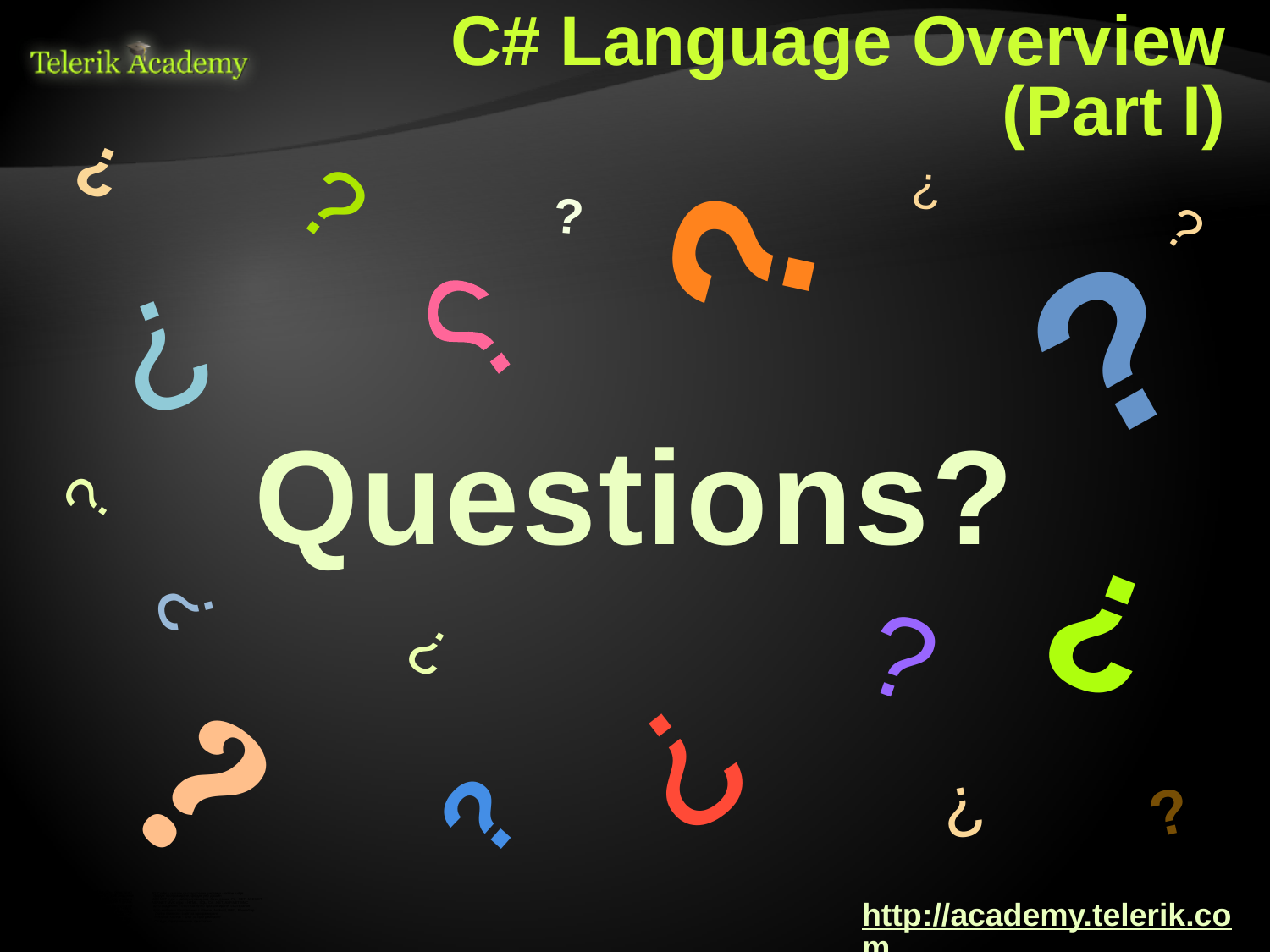

# C# Language Overview (Part I)
http://academy.telerik.com